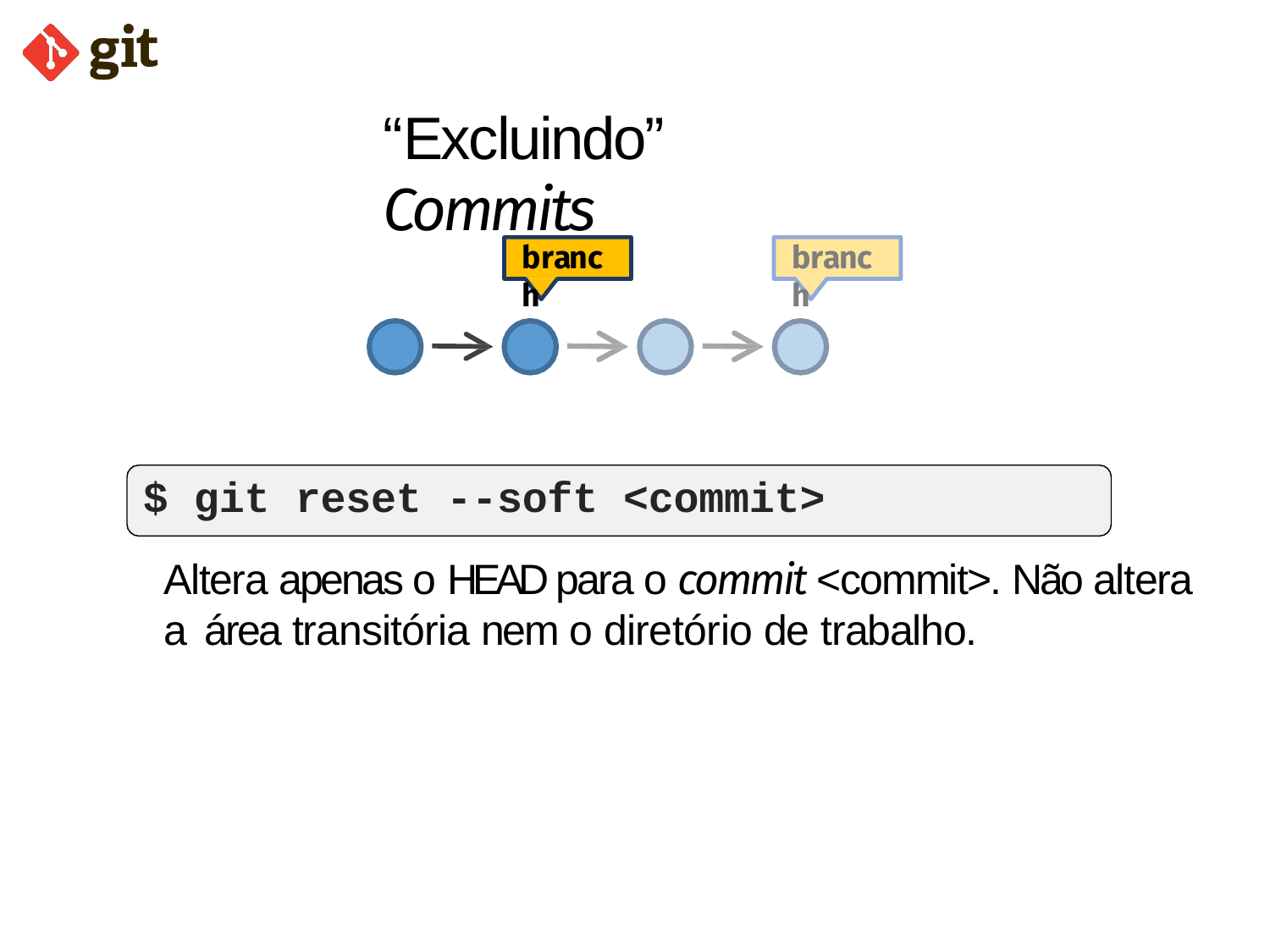

# “Excluindo” Commits
branch
branch

$ git reset --soft <commit>
Altera apenas o HEAD para o commit <commit>. Não altera a  área transitória nem o diretório de trabalho.